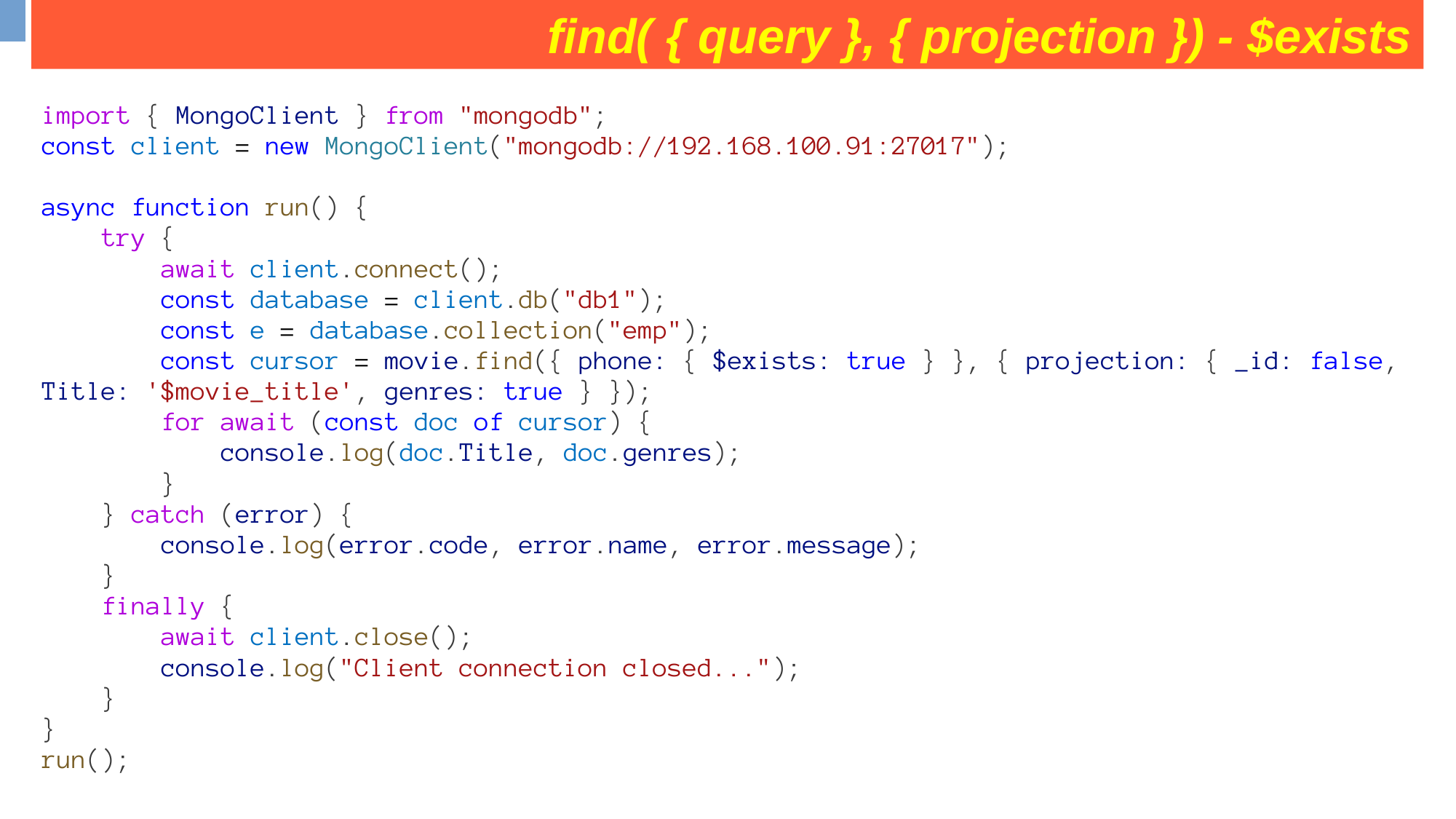

find( { query }, { projection }) - $exists
import { MongoClient } from "mongodb";
const client = new MongoClient("mongodb://192.168.100.91:27017");
async function run() {
    try {
        await client.connect();
        const database = client.db("db1");
        const e = database.collection("emp");
        const cursor = movie.find({ phone: { $exists: true } }, { projection: { _id: false, Title: '$movie_title', genres: true } });
        for await (const doc of cursor) {
            console.log(doc.Title, doc.genres);
        }
    } catch (error) {
        console.log(error.code, error.name, error.message);
    }
    finally {
        await client.close();
        console.log("Client connection closed...");
    }
}
run();